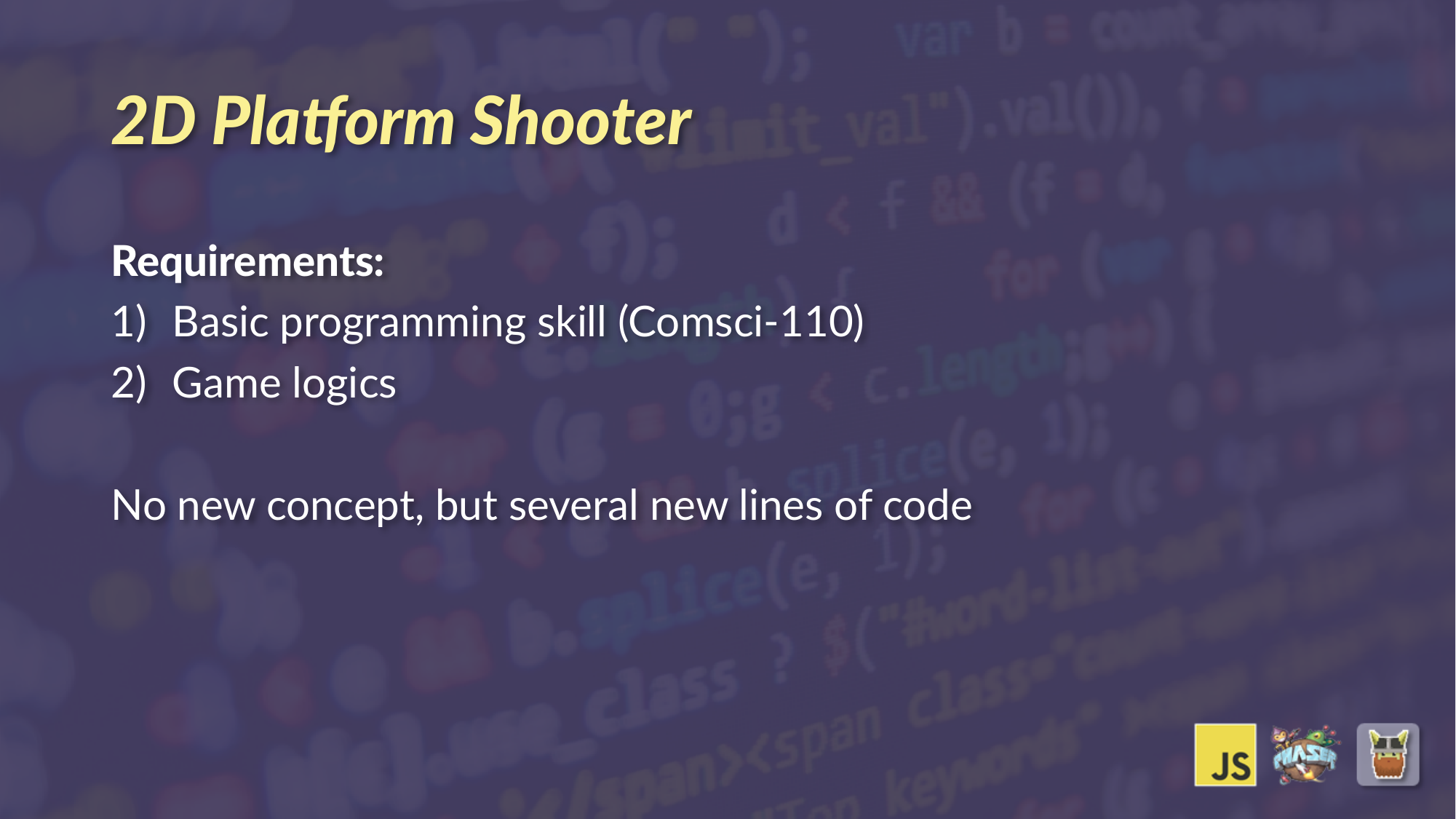

# 2D Platform Shooter
Requirements:
Basic programming skill (Comsci-110)
Game logics

No new concept, but several new lines of code